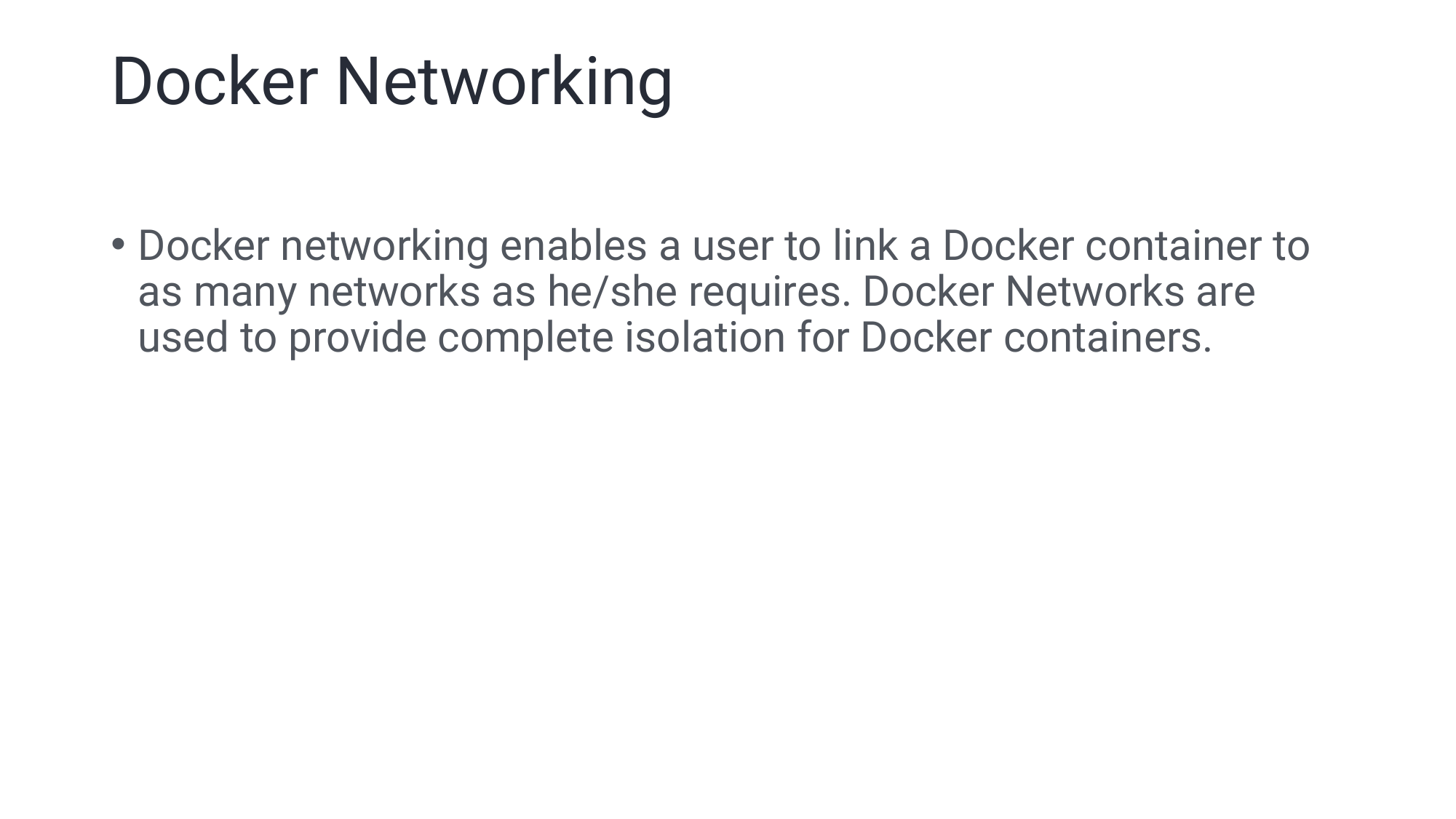

# Docker Networking
Docker networking enables a user to link a Docker container to as many networks as he/she requires. Docker Networks are used to provide complete isolation for Docker containers.